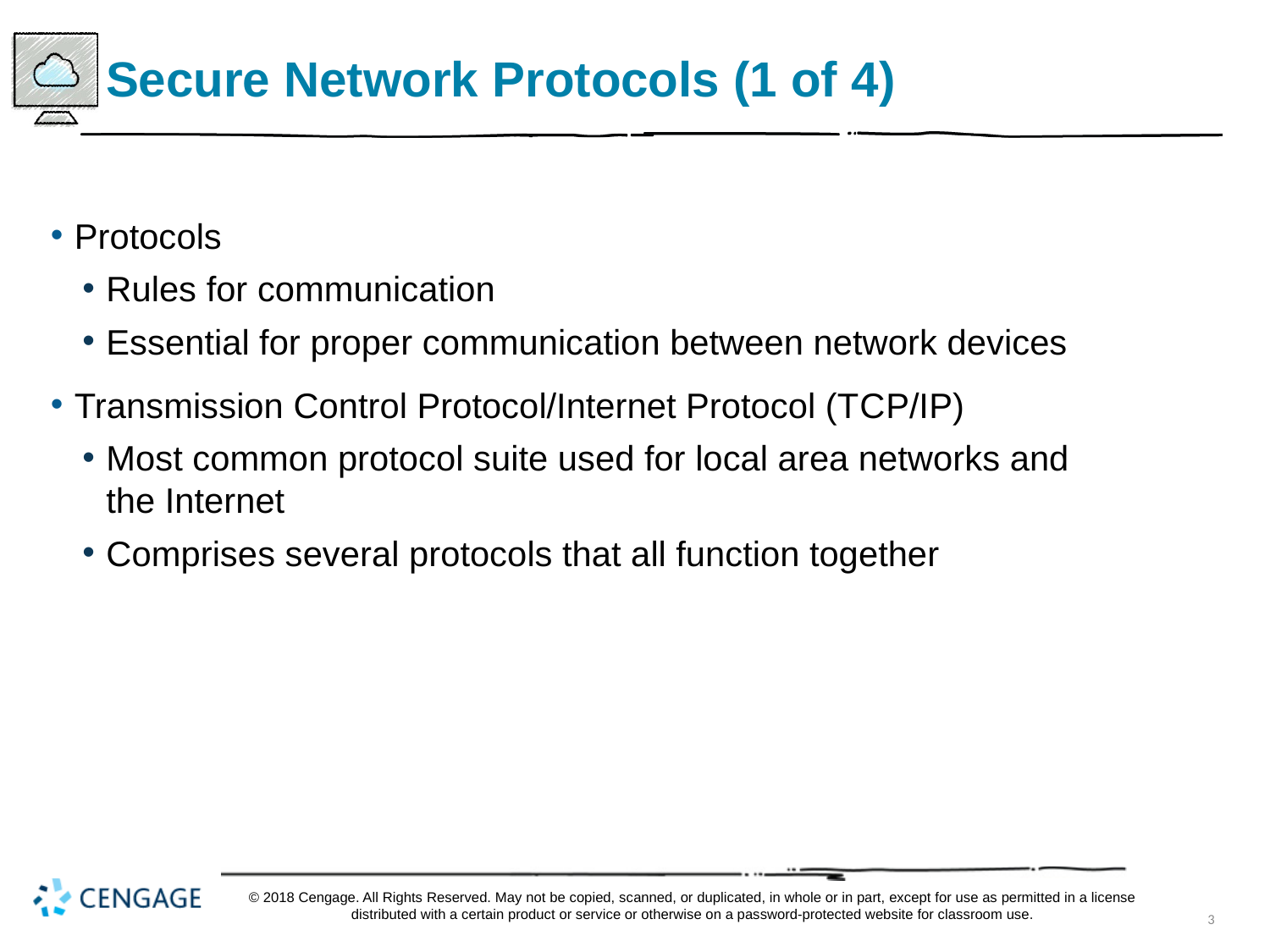

# Secure Network Protocols (1 of 4)
Protocols
Rules for communication
Essential for proper communication between network devices
Transmission Control Protocol/Internet Protocol (T C P/I P)
Most common protocol suite used for local area networks and the Internet
Comprises several protocols that all function together
© 2018 Cengage. All Rights Reserved. May not be copied, scanned, or duplicated, in whole or in part, except for use as permitted in a license distributed with a certain product or service or otherwise on a password-protected website for classroom use.